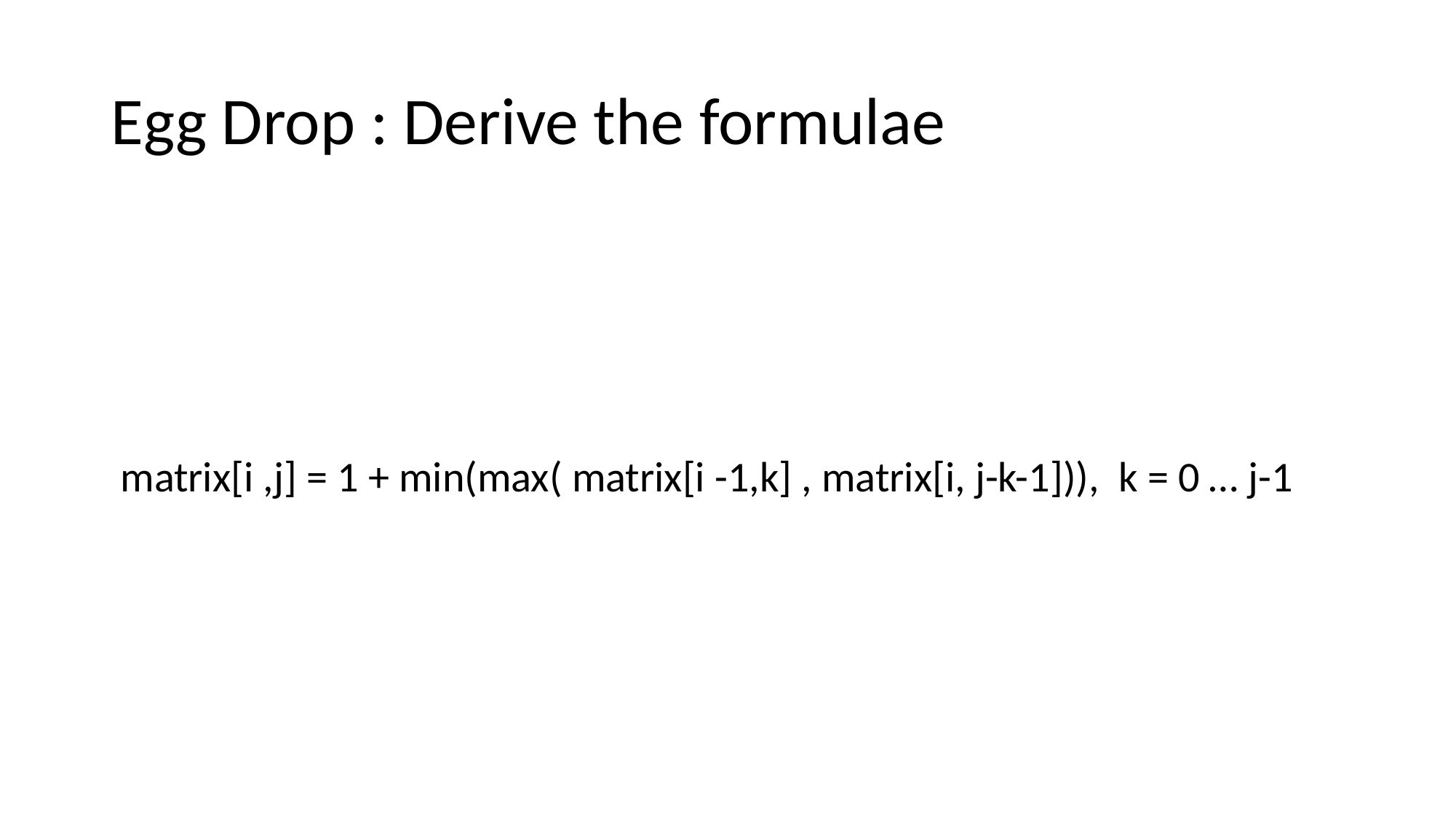

# Egg Drop : Derive the formulae
 matrix[i ,j] = 1 + min(max( matrix[i -1,k] , matrix[i, j-k-1])),  k = 0 … j-1